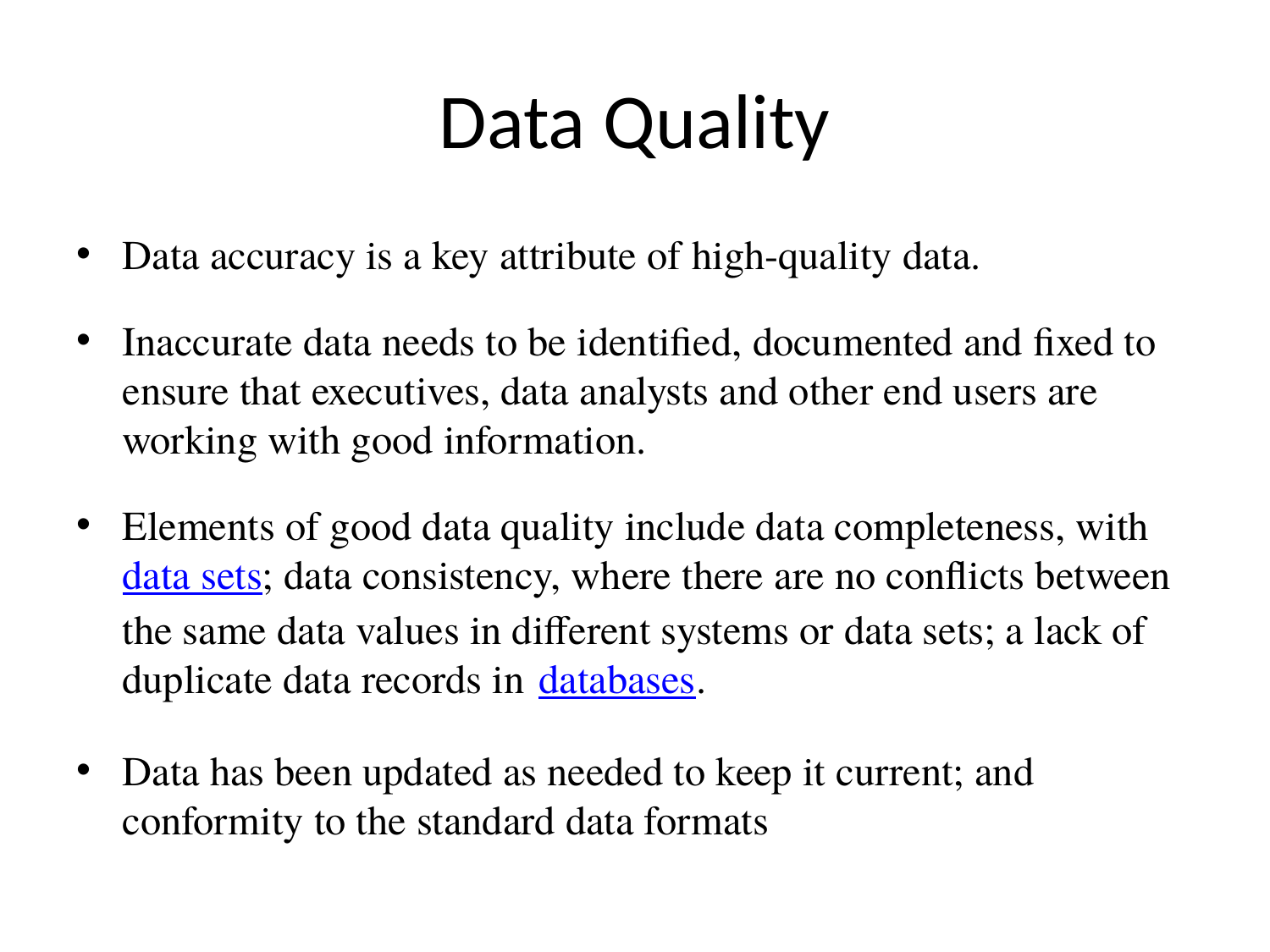

# Data Quality
Data accuracy is a key attribute of high-quality data.

Inaccurate data needs to be identified, documented and fixed to ensure that executives, data analysts and other end users are working with good information.

Elements of good data quality include data completeness, with data sets; data consistency, where there are no conflicts between the same data values in different systems or data sets; a lack of duplicate data records in databases.

Data has been updated as needed to keep it current; and conformity to the standard data formats